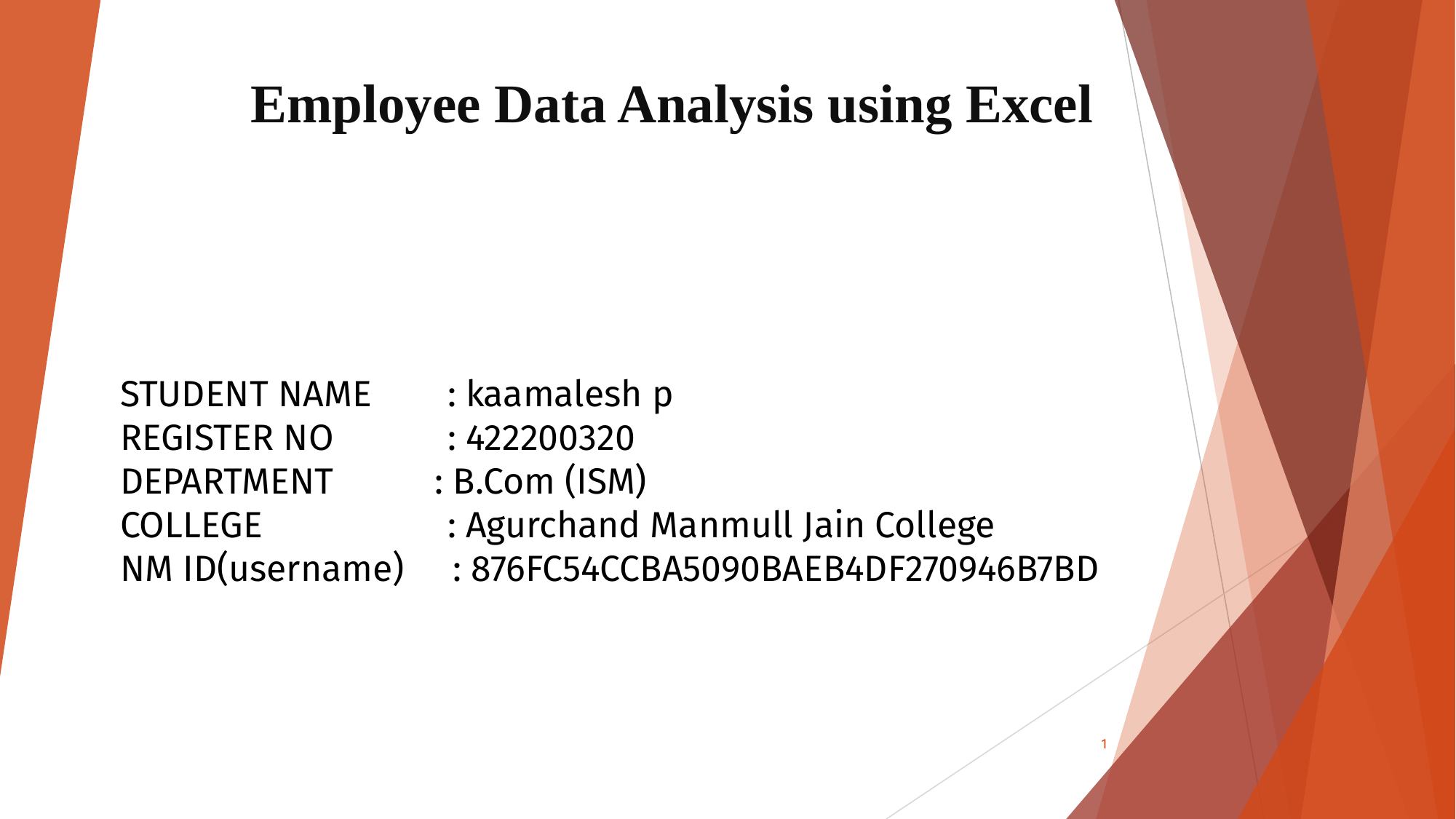

# Employee Data Analysis using Excel
STUDENT NAME	: kaamalesh p
REGISTER NO 	: 422200320
DEPARTMENT	          : B.Com (ISM)
COLLEGE		: Agurchand Manmull Jain College
NM ID(username)     : 876FC54CCBA5090BAEB4DF270946B7BD
1